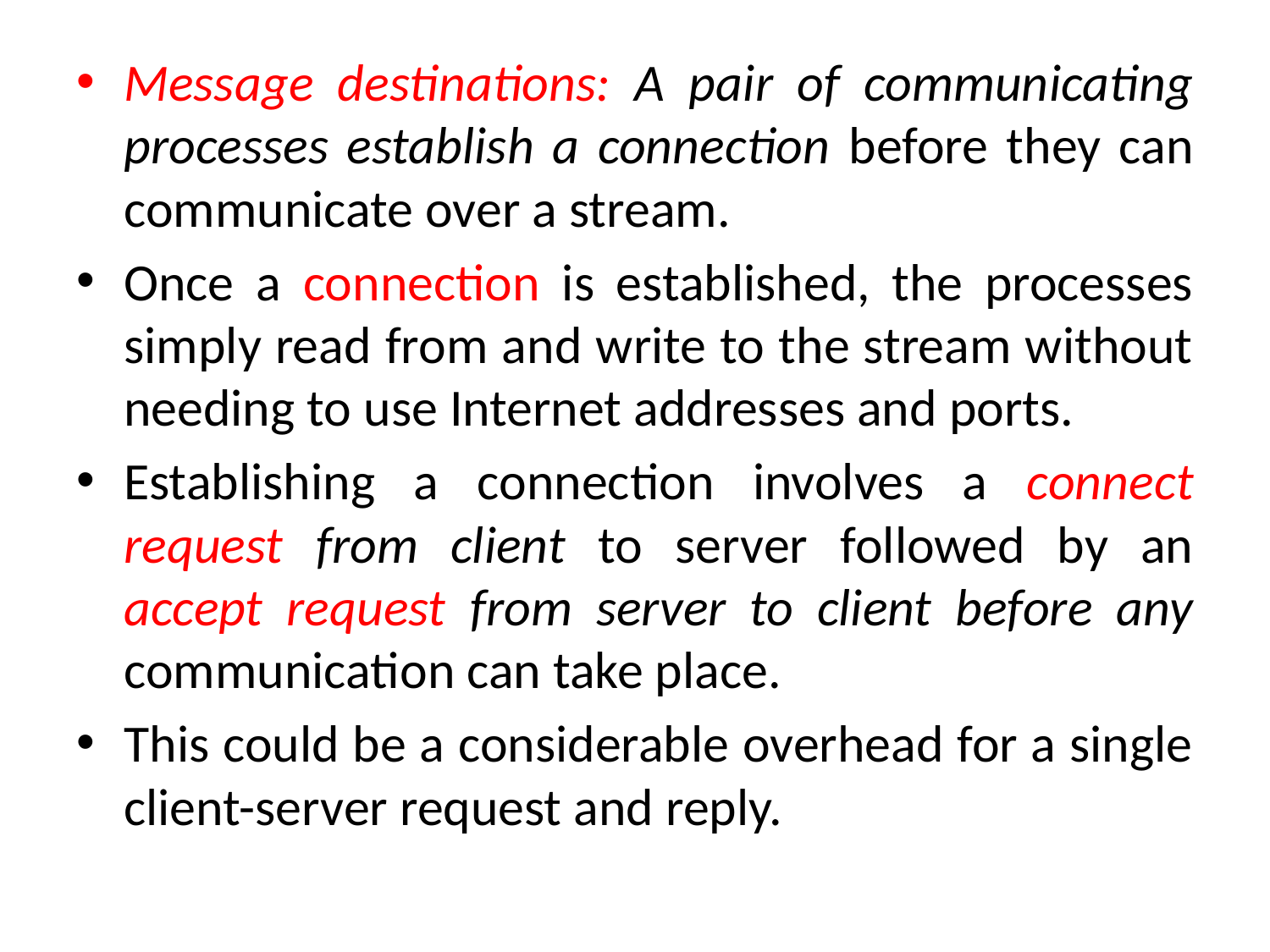

Message destinations: A pair of communicating processes establish a connection before they can communicate over a stream.
Once a connection is established, the processes simply read from and write to the stream without needing to use Internet addresses and ports.
Establishing a connection involves a connect request from client to server followed by an accept request from server to client before any communication can take place.
This could be a considerable overhead for a single client-server request and reply.